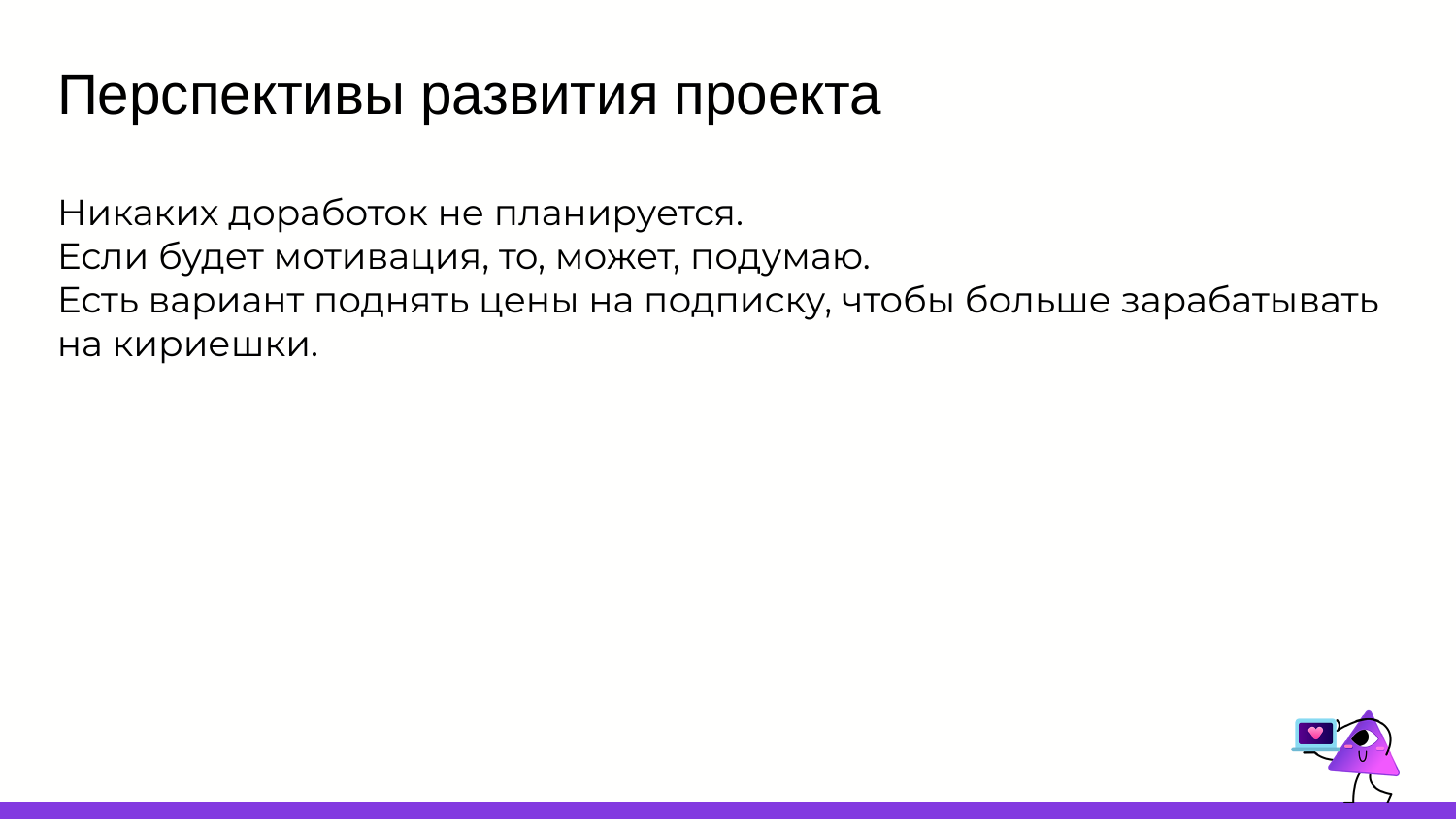

# Перспективы развития проекта
Никаких доработок не планируется.
Если будет мотивация, то, может, подумаю.
Есть вариант поднять цены на подписку, чтобы больше зарабатывать на кириешки.